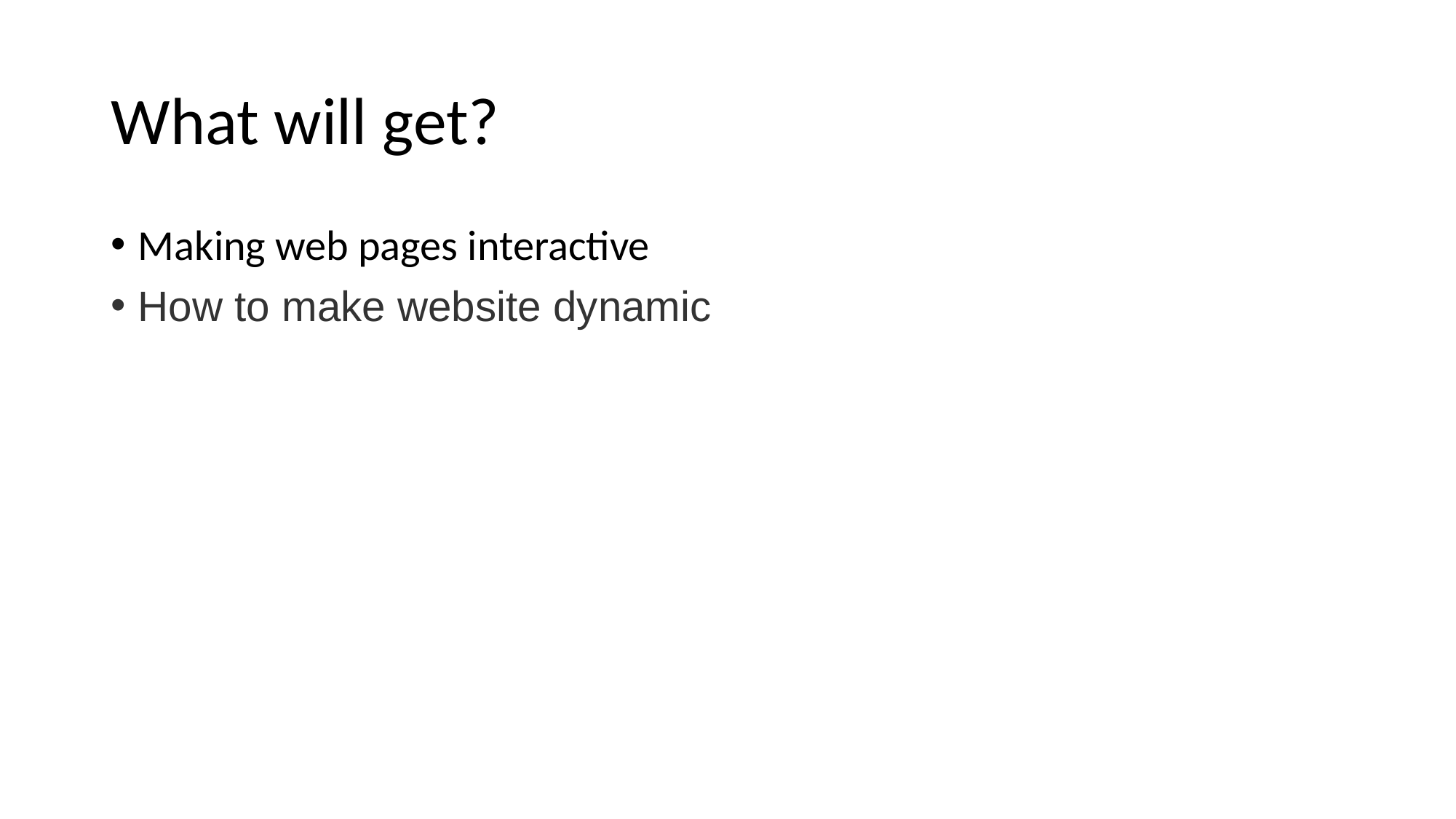

# What will get?
Making web pages interactive
How to make website dynamic